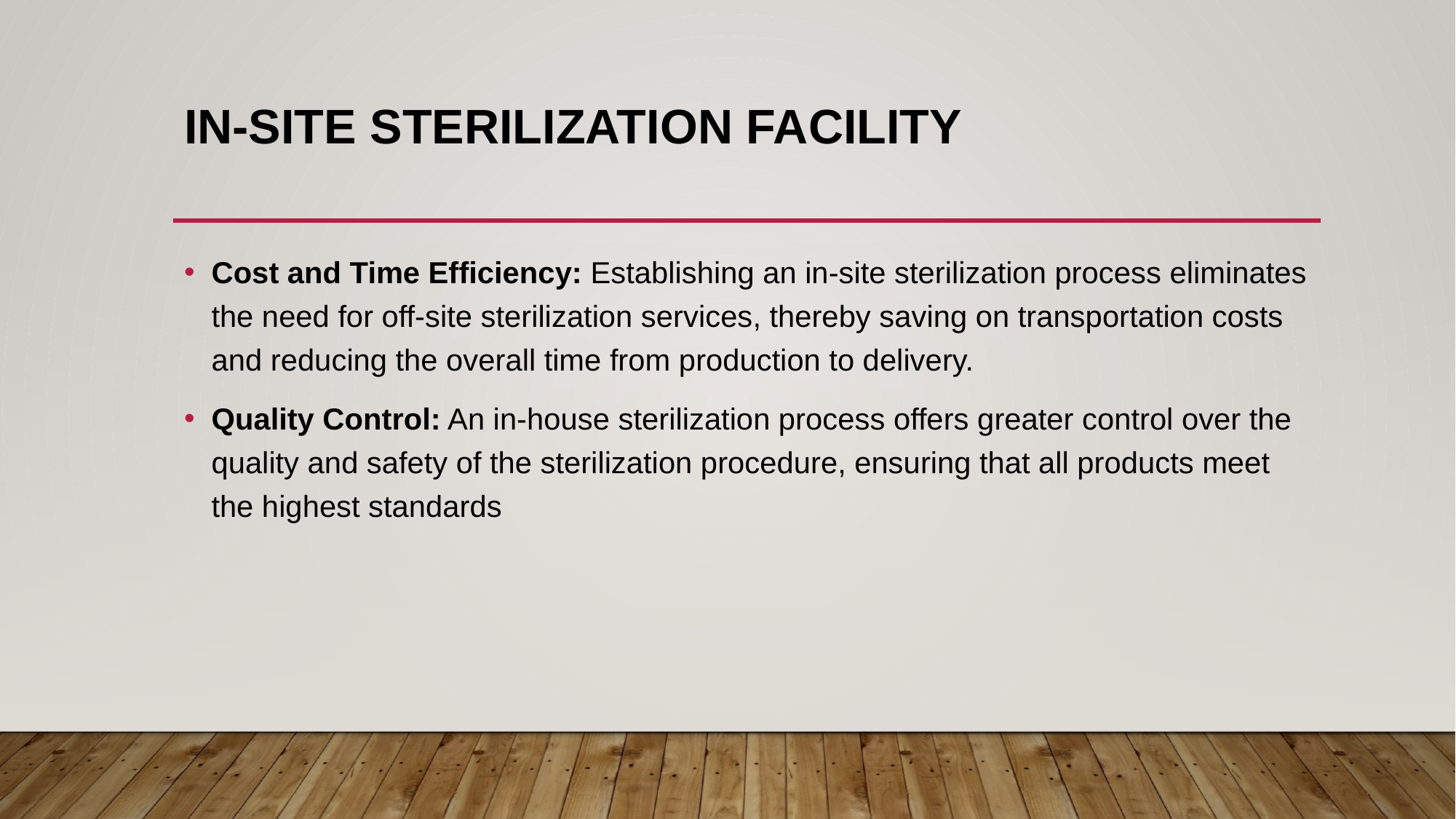

# In-Site Sterilization Facility
Cost and Time Efficiency: Establishing an in-site sterilization process eliminates the need for off-site sterilization services, thereby saving on transportation costs and reducing the overall time from production to delivery.
Quality Control: An in-house sterilization process offers greater control over the quality and safety of the sterilization procedure, ensuring that all products meet the highest standards